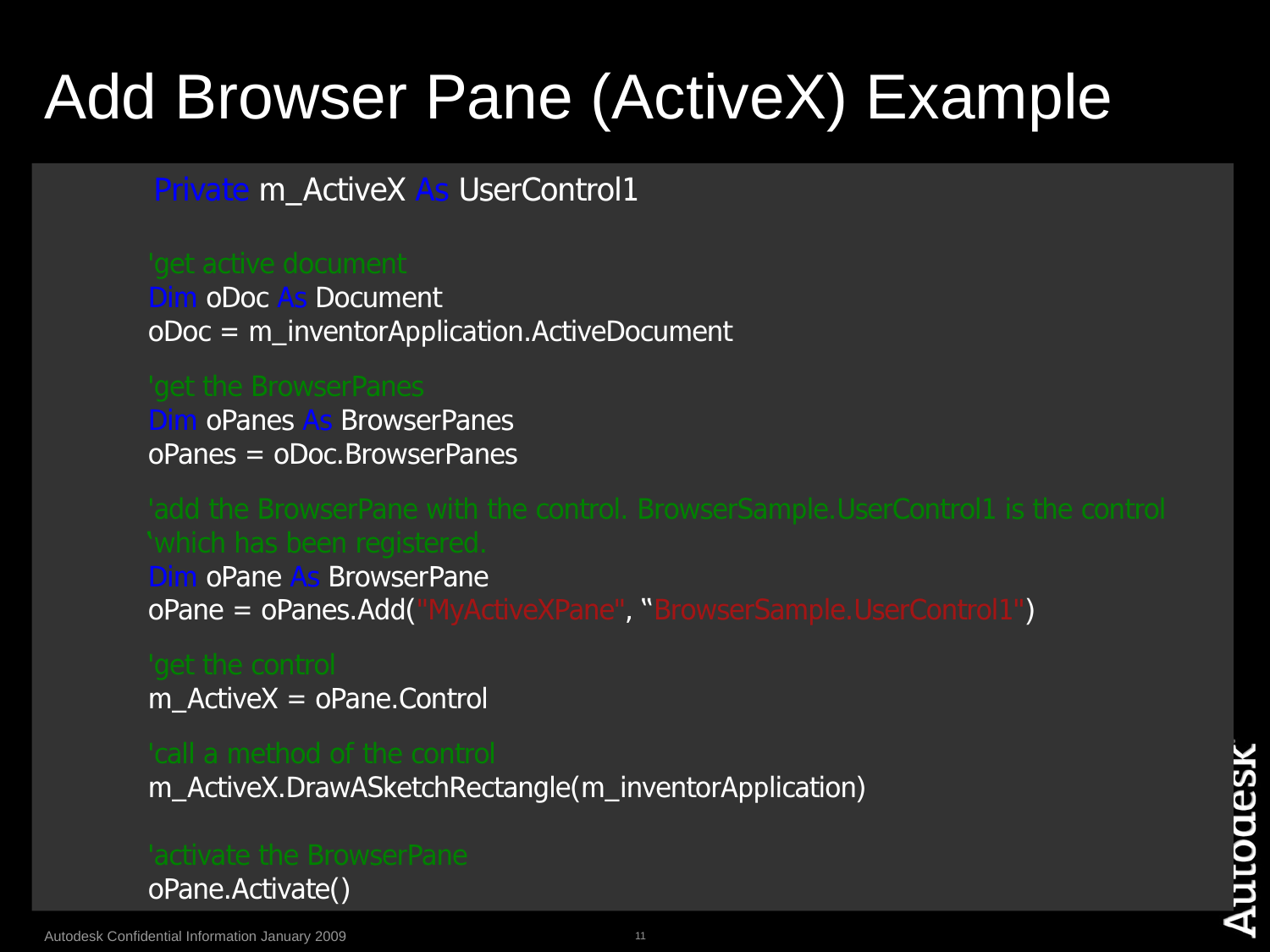

# Add Browser Pane (ActiveX) Example
           Private m_ActiveX As UserControl1

            'get active document
            Dim oDoc As Document
            oDoc = m_inventorApplication.ActiveDocument

            'get the BrowserPanes
            Dim oPanes As BrowserPanes
            oPanes = oDoc.BrowserPanes

            'add the BrowserPane with the control. BrowserSample.UserControl1 is the control
            ‘which has been registered.
            Dim oPane As BrowserPane
            oPane = oPanes.Add("MyActiveXPane", “BrowserSample.UserControl1")

            'get the control
            m_ActiveX = oPane.Control

            'call a method of the control
            m_ActiveX.DrawASketchRectangle(m_inventorApplication)

            'activate the BrowserPane
            oPane.Activate()